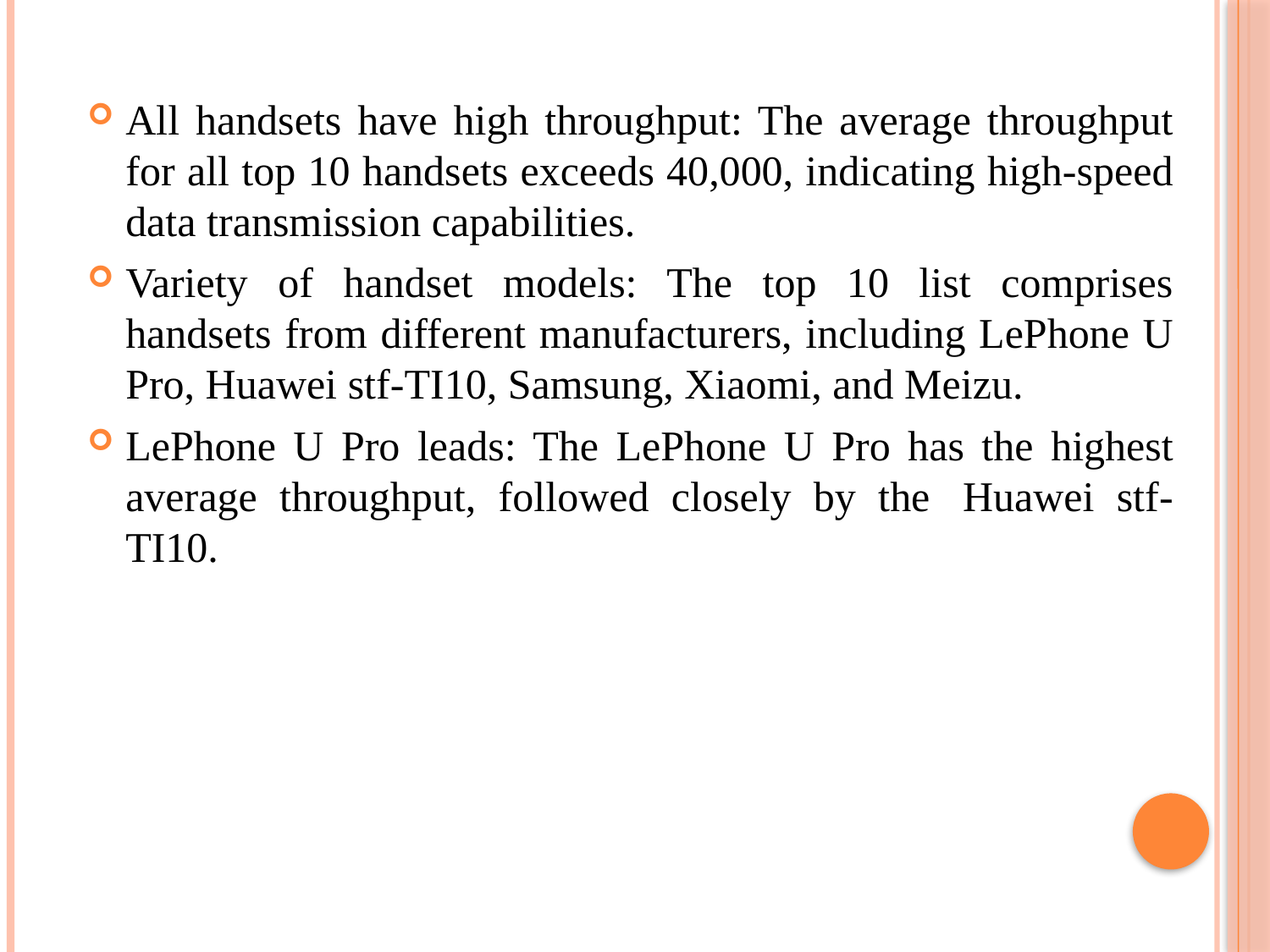

All handsets have high throughput: The average throughput for all top 10 handsets exceeds 40,000, indicating high-speed data transmission capabilities.
Variety of handset models: The top 10 list comprises handsets from different manufacturers, including LePhone U Pro, Huawei stf-TI10, Samsung, Xiaomi, and Meizu.
LePhone U Pro leads: The LePhone U Pro has the highest average throughput, followed closely by the  Huawei stf-TI10.